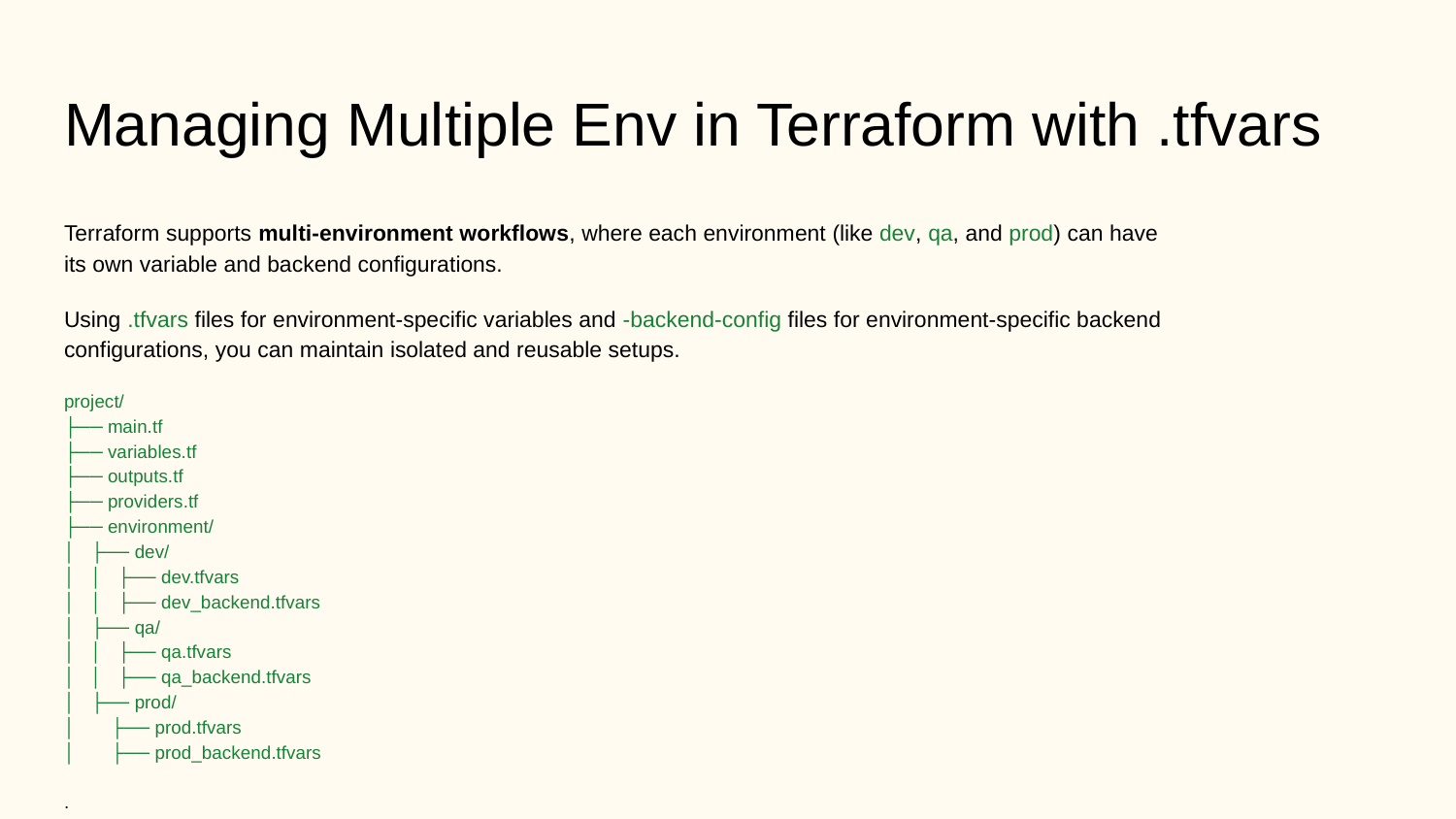

# Managing Multiple Env in Terraform with .tfvars

Terraform supports multi-environment workflows, where each environment (like dev, qa, and prod) can have its own variable and backend configurations.
Using .tfvars files for environment-specific variables and -backend-config files for environment-specific backend configurations, you can maintain isolated and reusable setups.
project/
├── main.tf
├── variables.tf
├── outputs.tf
├── providers.tf
├── environment/
│   ├── dev/
│   │   ├── dev.tfvars
│   │   ├── dev_backend.tfvars
│   ├── qa/
│   │   ├── qa.tfvars
│   │   ├── qa_backend.tfvars
│   ├── prod/
│       ├── prod.tfvars
│       ├── prod_backend.tfvars
.